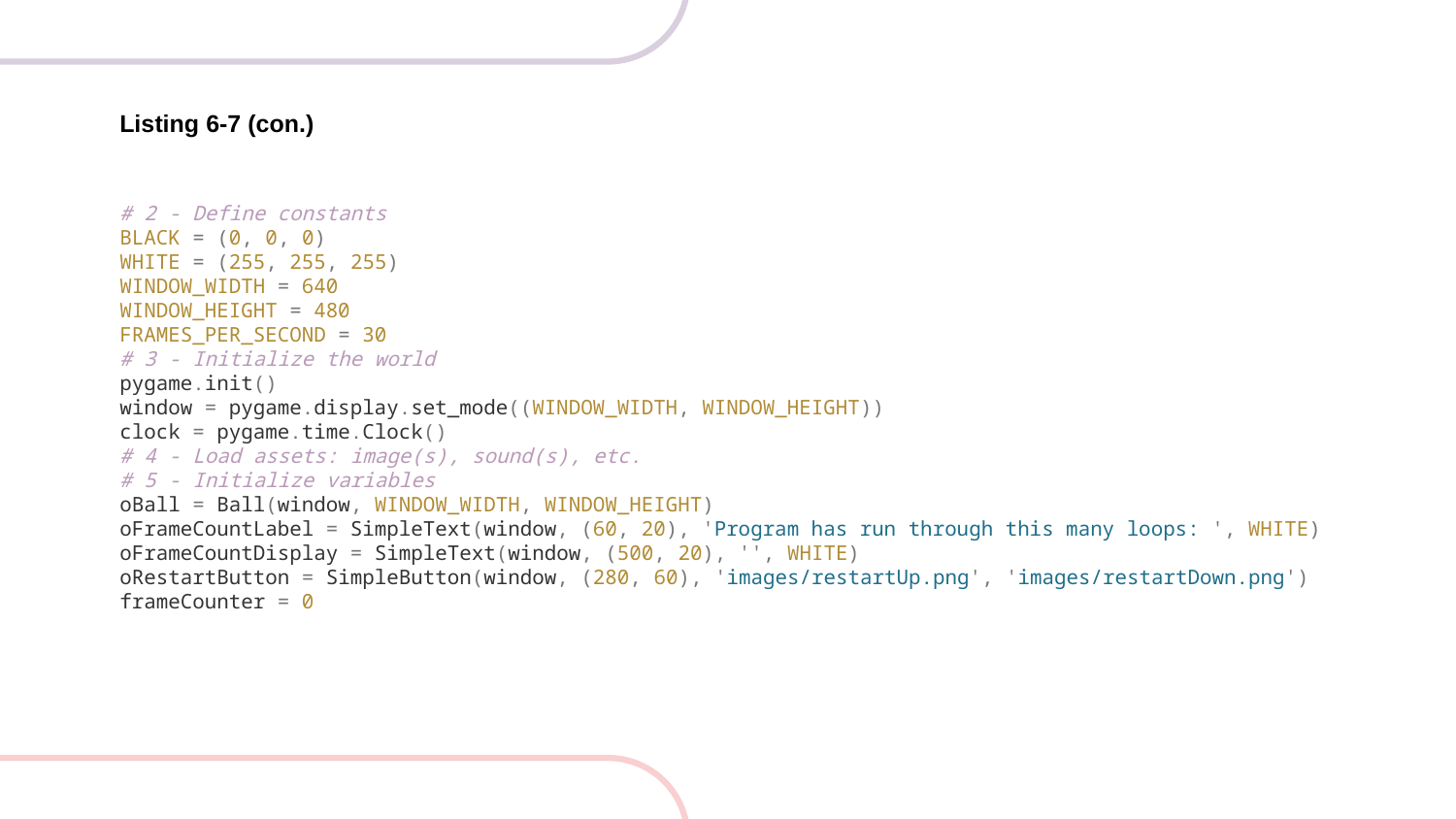

Listing 6-7 (con.)
# 2 - Define constants
BLACK = (0, 0, 0)
WHITE = (255, 255, 255)
WINDOW_WIDTH = 640
WINDOW_HEIGHT = 480
FRAMES_PER_SECOND = 30
# 3 - Initialize the world
pygame.init()
window = pygame.display.set_mode((WINDOW_WIDTH, WINDOW_HEIGHT))
clock = pygame.time.Clock()
# 4 - Load assets: image(s), sound(s), etc.
# 5 - Initialize variables
oBall = Ball(window, WINDOW_WIDTH, WINDOW_HEIGHT)
oFrameCountLabel = SimpleText(window, (60, 20), 'Program has run through this many loops: ', WHITE)
oFrameCountDisplay = SimpleText(window, (500, 20), '', WHITE)
oRestartButton = SimpleButton(window, (280, 60), 'images/restartUp.png', 'images/restartDown.png')
frameCounter = 0